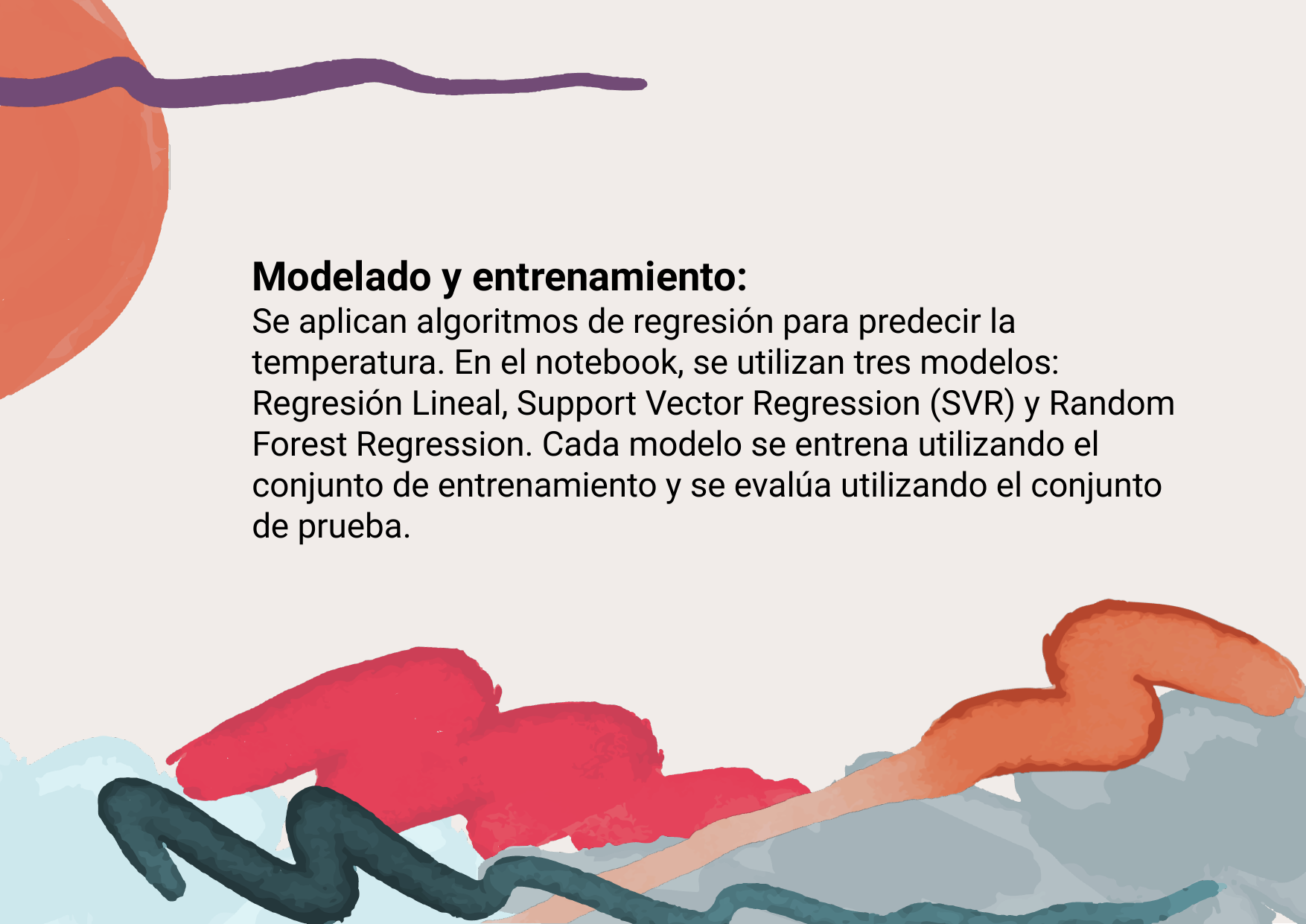

Modelado y entrenamiento:
Se aplican algoritmos de regresión para predecir la temperatura. En el notebook, se utilizan tres modelos: Regresión Lineal, Support Vector Regression (SVR) y Random Forest Regression. Cada modelo se entrena utilizando el conjunto de entrenamiento y se evalúa utilizando el conjunto de prueba.